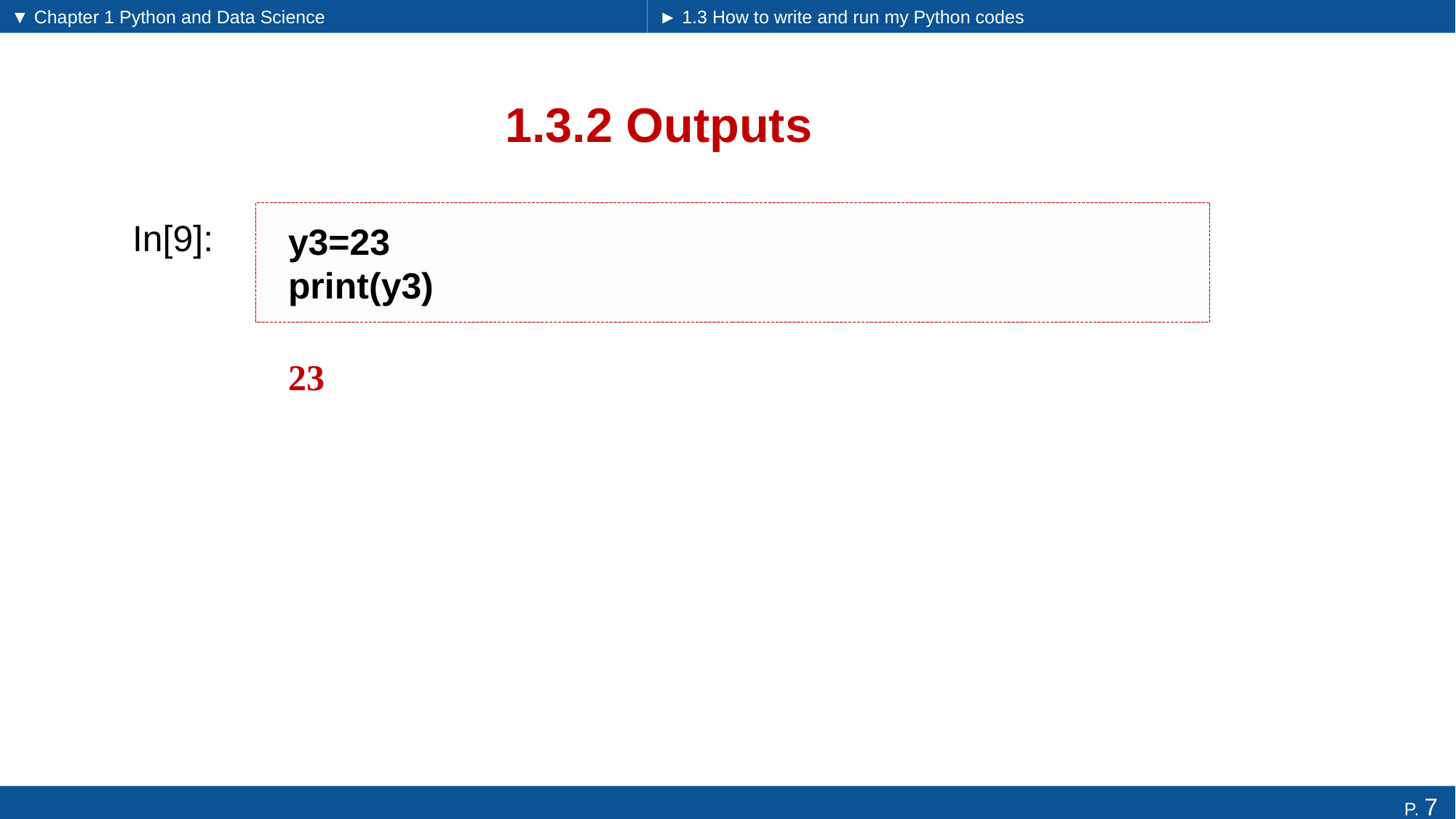

▼ Chapter 1 Python and Data Science
► 1.3 How to write and run my Python codes
# 1.3.2 Outputs
y3=23
print(y3)
In[9]:
23